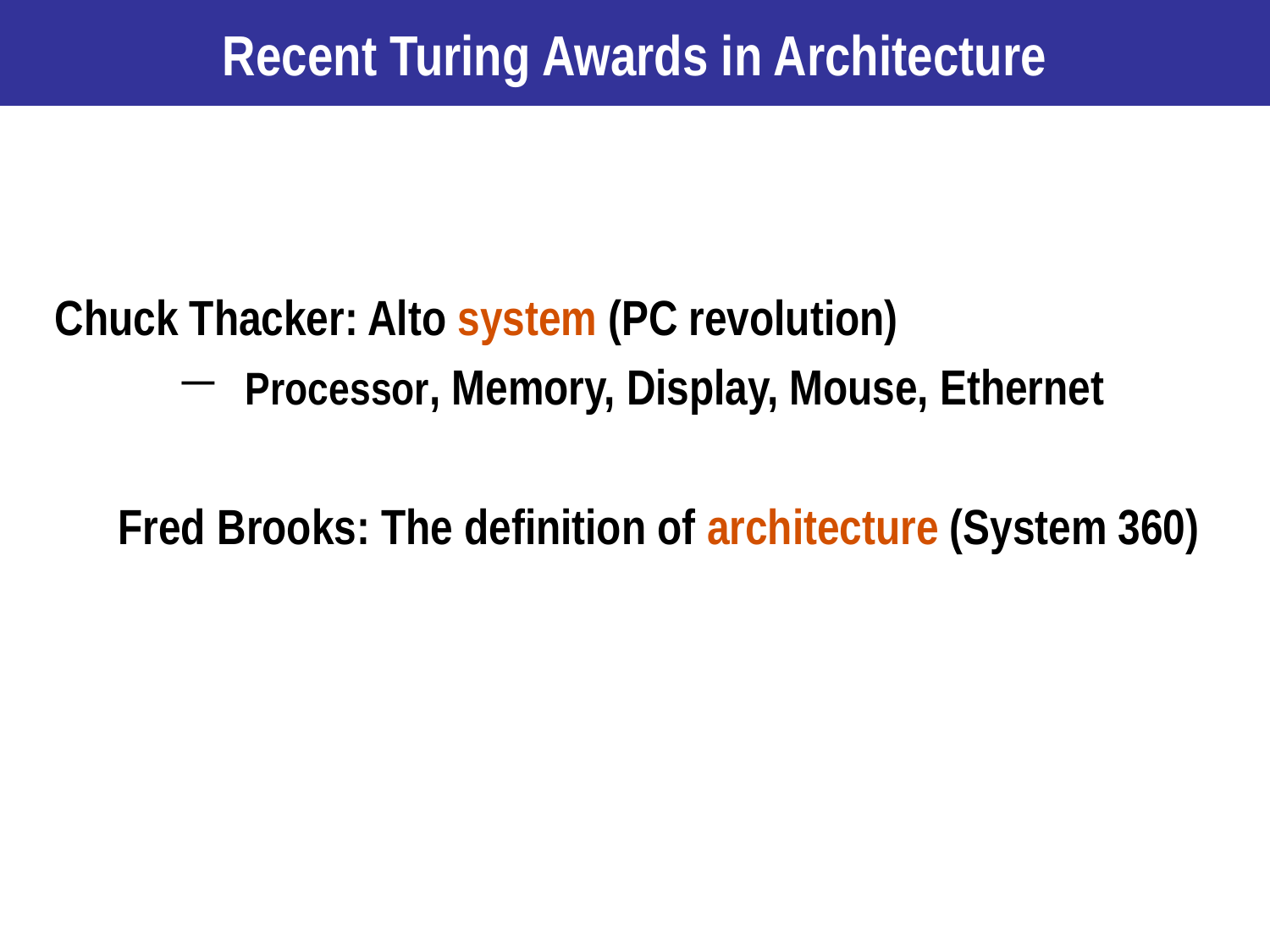

# Recent Turing Awards in Architecture

Chuck Thacker: Alto system (PC revolution)
Processor, Memory, Display, Mouse, Ethernet

Fred Brooks: The definition of architecture (System 360)